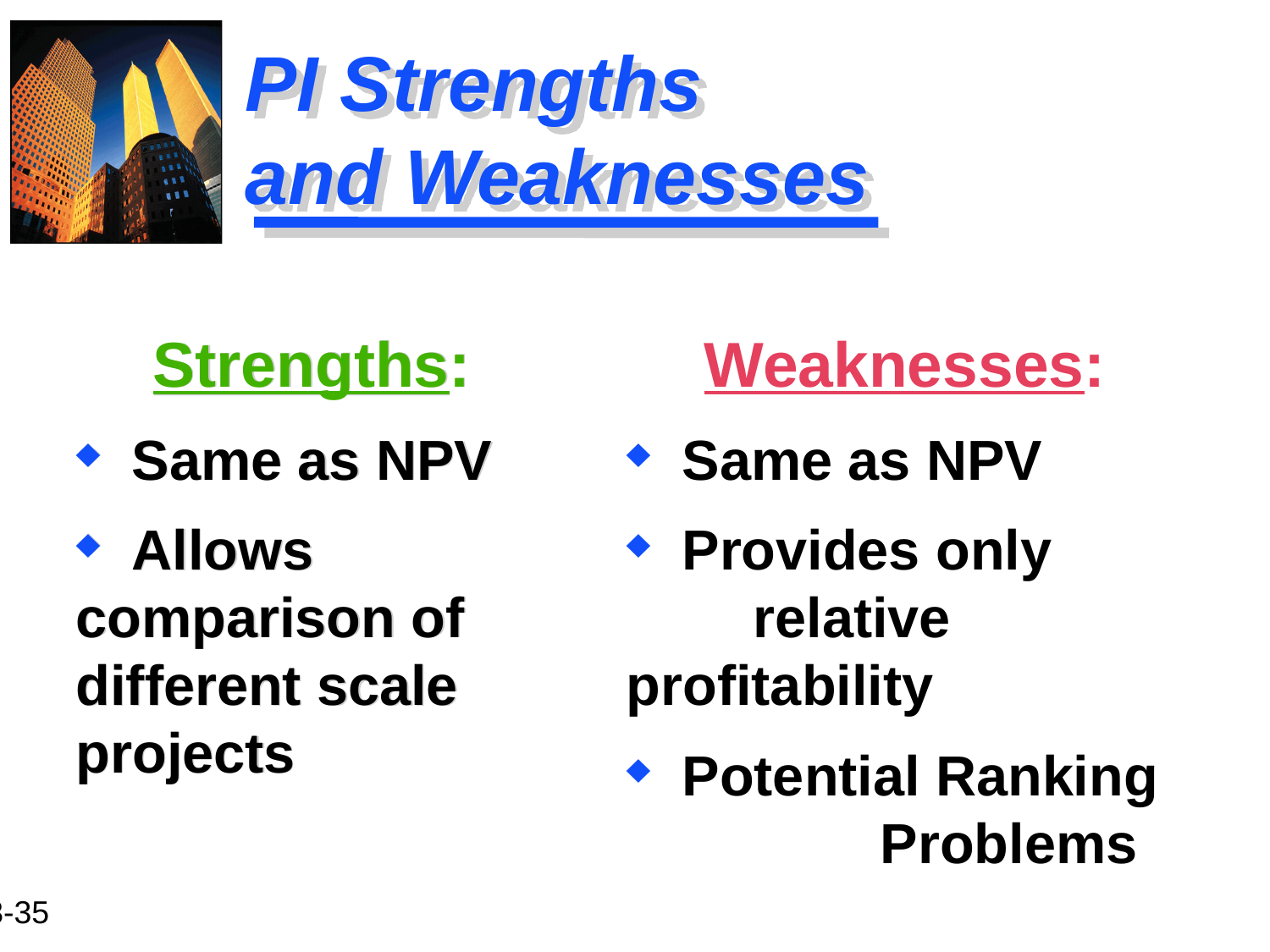

# PI Strengths and Weaknesses

        Strengths:
  Same as NPV
  Allows 			comparison of 	different scale 	projects
Weaknesses:
  Same as NPV
  Provides only 		relative profitability
  Potential Ranking 		Problems